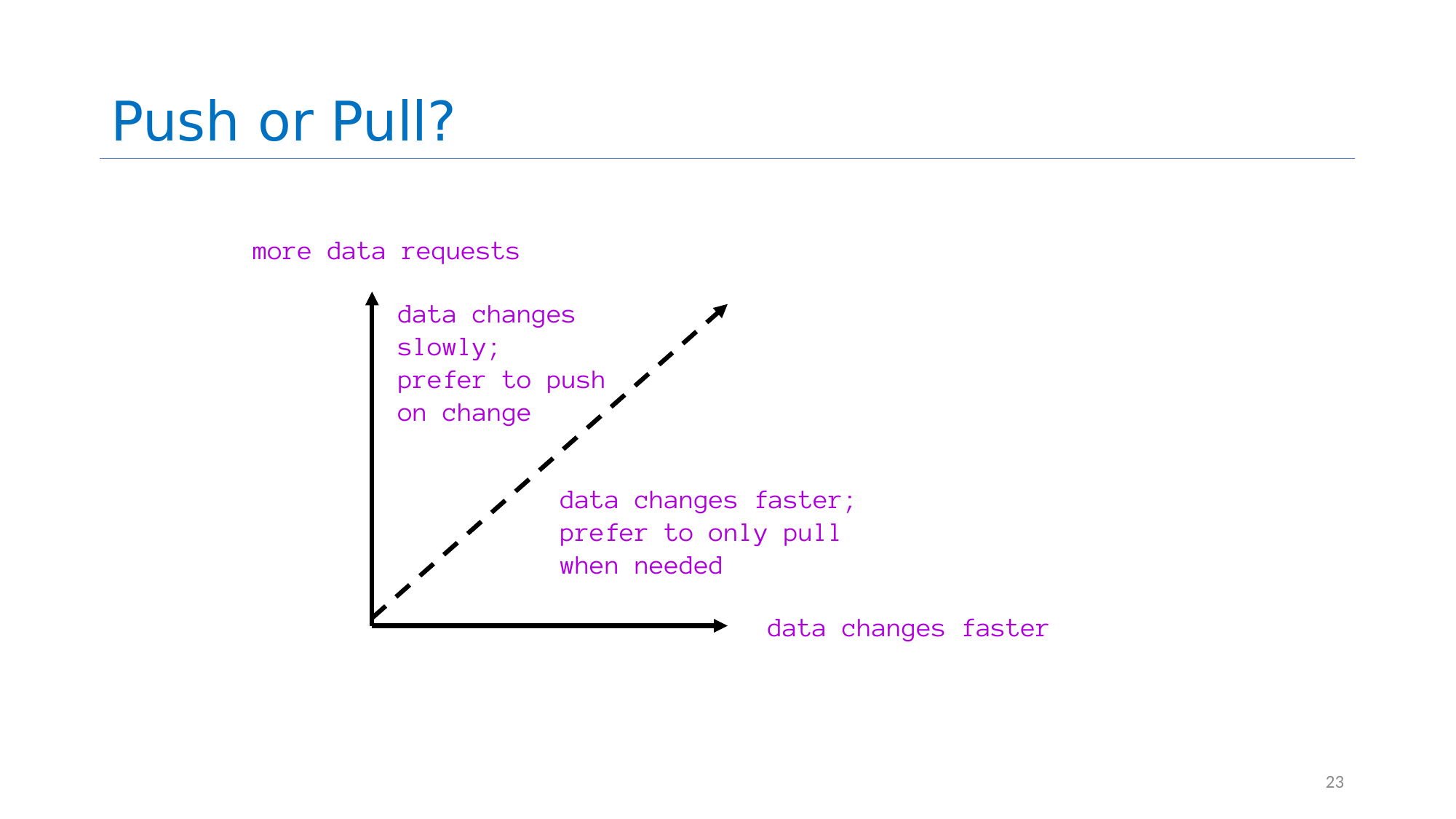

# Push or Pull?
more data requests
data changes slowly;
prefer to push on change
data changes faster;
prefer to only pull when needed
data changes faster
23